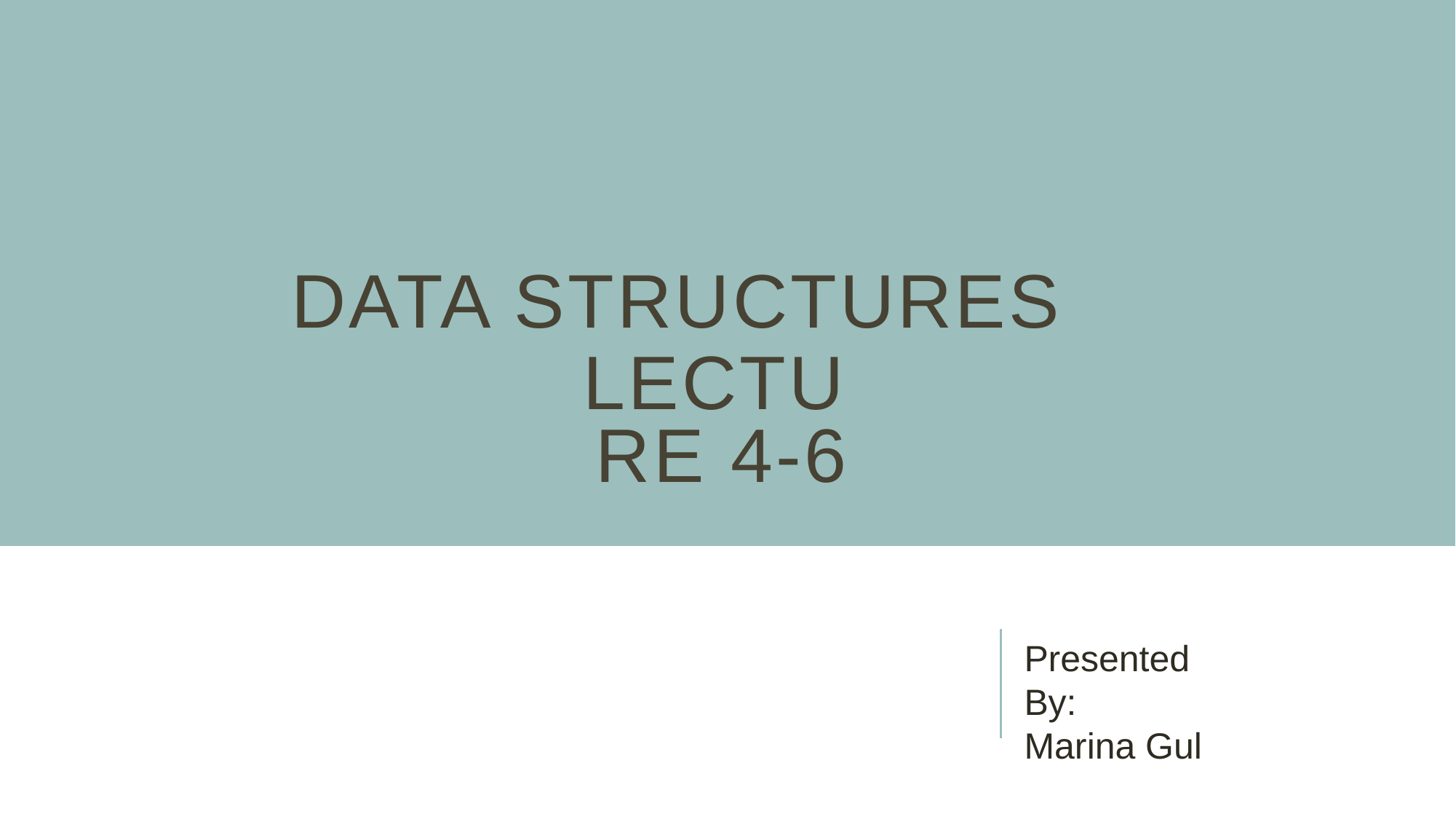

Data Structures

# Lecture 4-6
Presented By:
Marina Gul